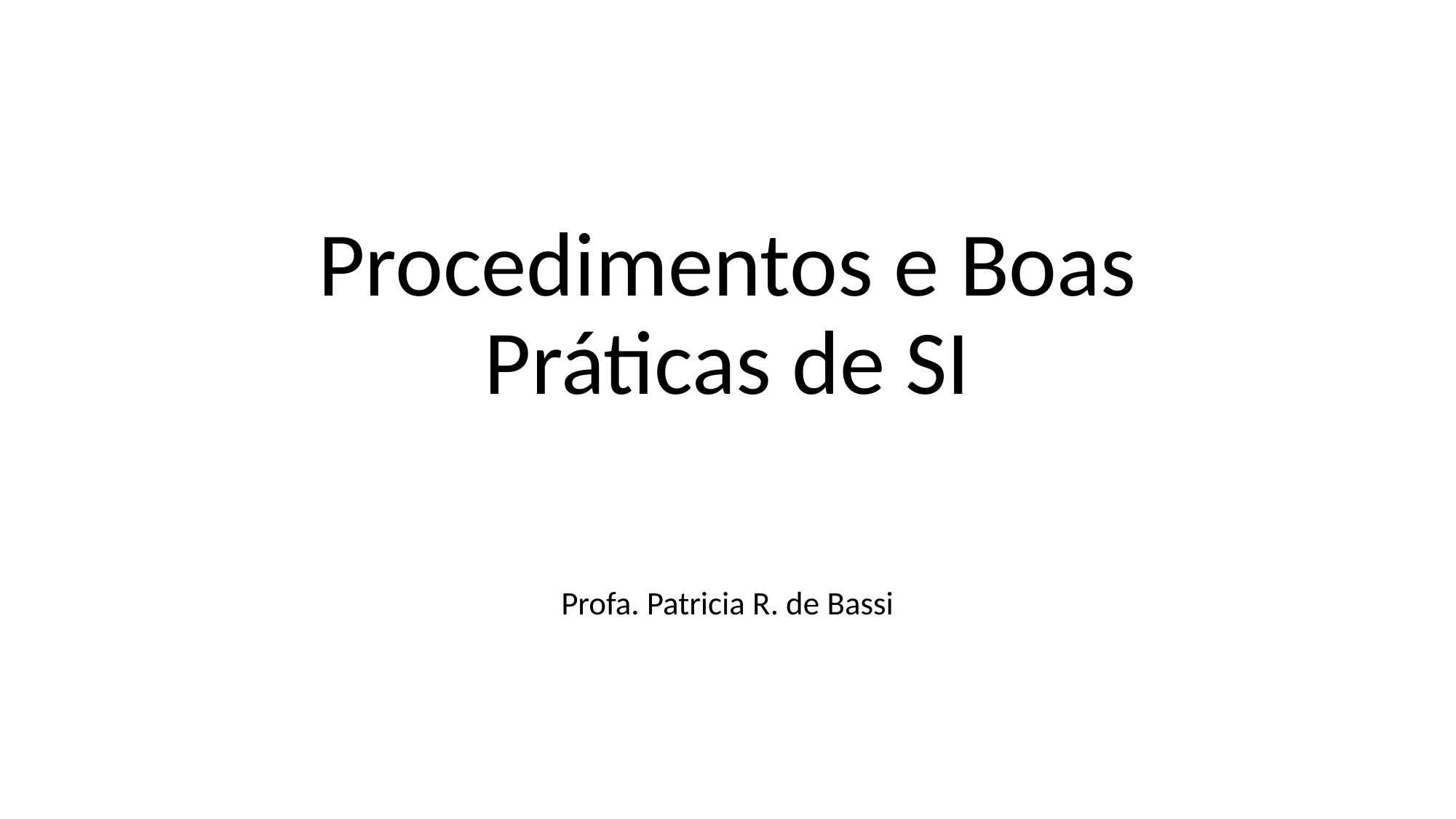

# Procedimentos e Boas Práticas de SI

Profa. Patricia R. de Bassi